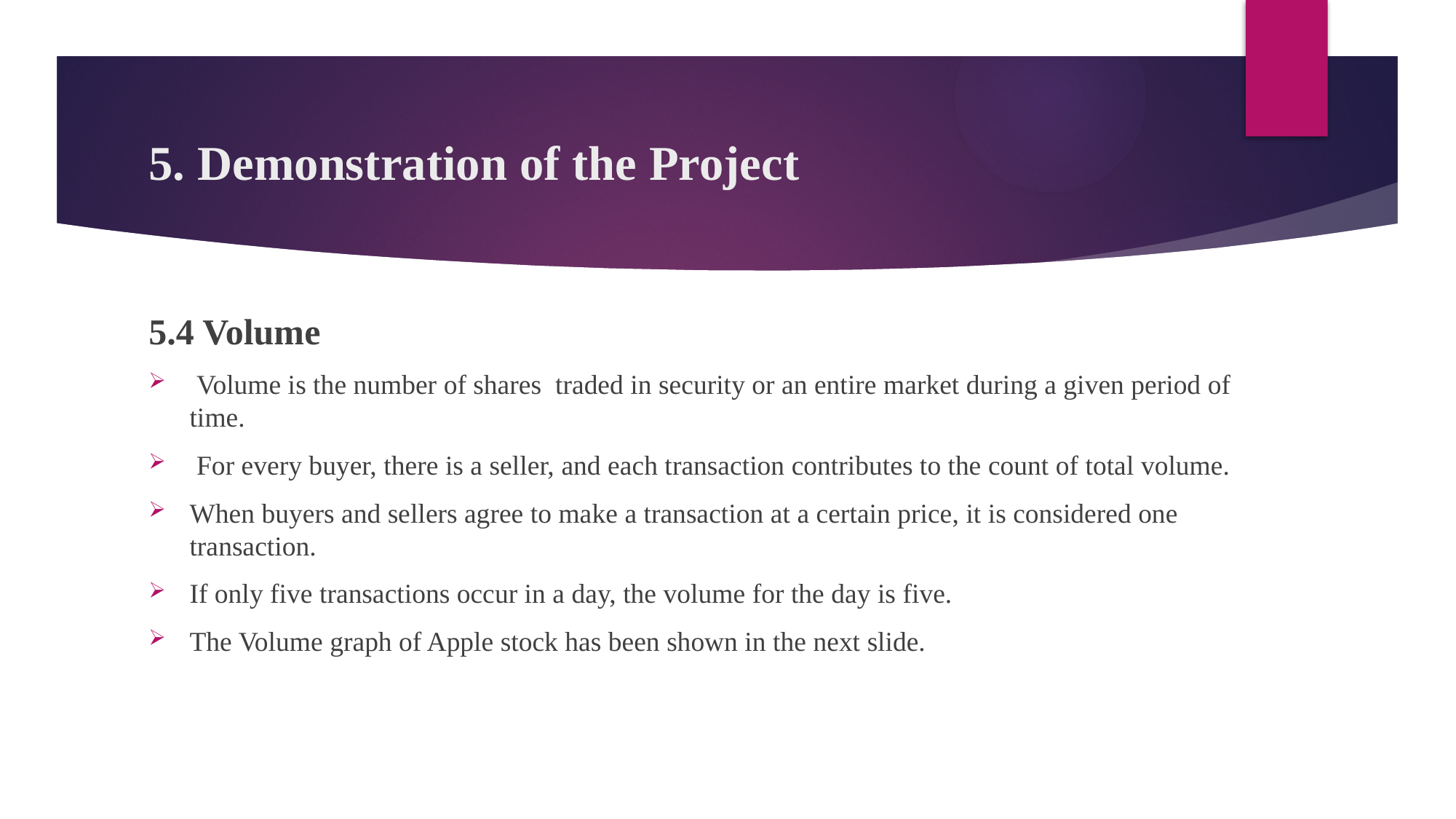

# 5. Demonstration of the Project
5.4 Volume
 Volume is the number of shares  traded in security or an entire market during a given period of  time.
 For every buyer, there is a seller, and each transaction contributes to the count of total volume.
When buyers and sellers agree to make a transaction at a certain price, it is considered one transaction.
If only five transactions occur in a day, the volume for the day is five.
The Volume graph of Apple stock has been shown in the next slide.